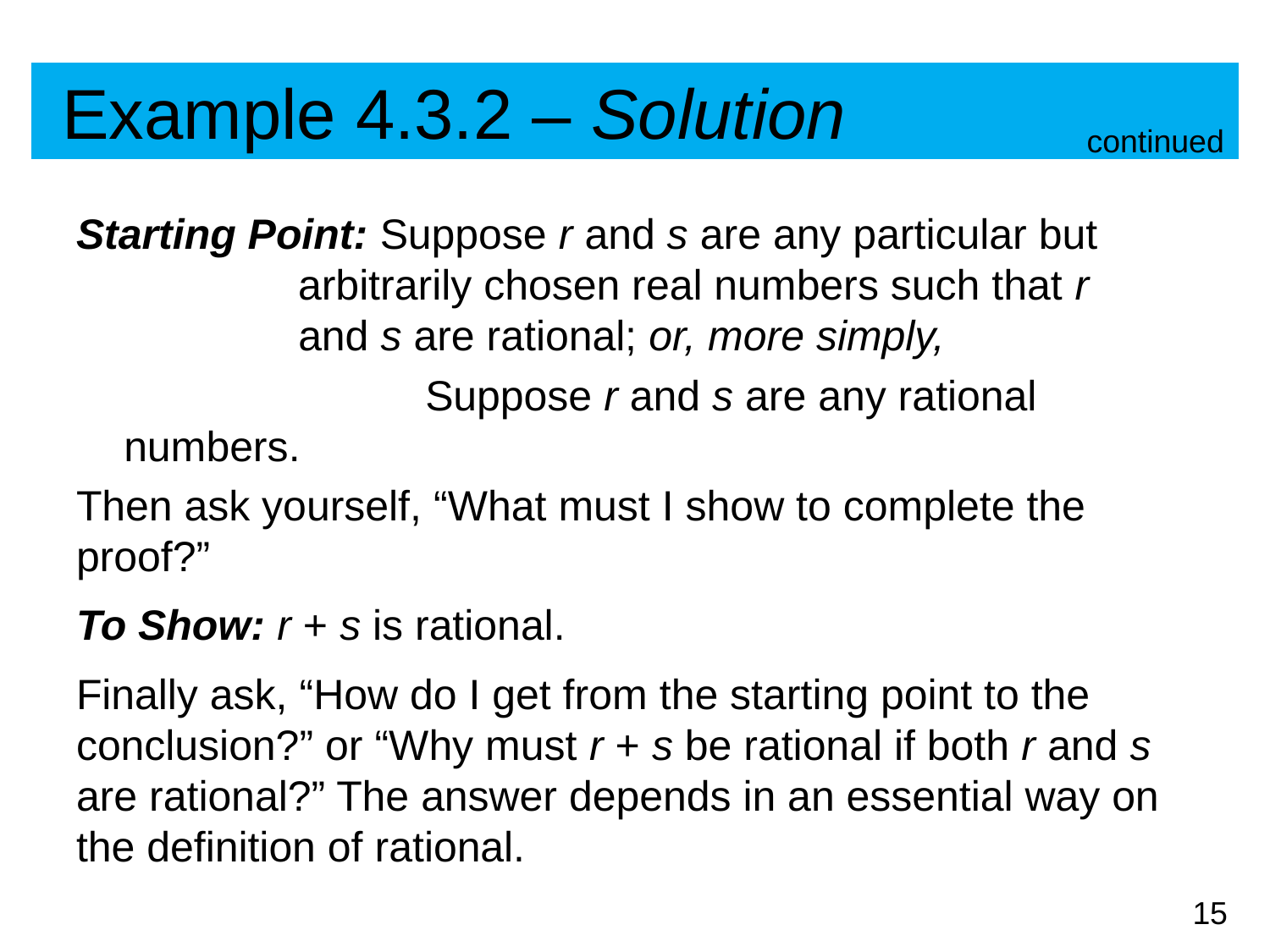

# Example 4.3.2 – Solution
continued
Starting Point: Suppose r and s are any particular but 		    arbitrarily chosen real numbers such that r 		    and s are rational; or, more simply,
			    Suppose r and s are any rational numbers.
Then ask yourself, “What must I show to complete the proof?”

To Show: r + s is rational.

Finally ask, “How do I get from the starting point to the conclusion?” or “Why must r + s be rational if both r and s are rational?” The answer depends in an essential way on the definition of rational.